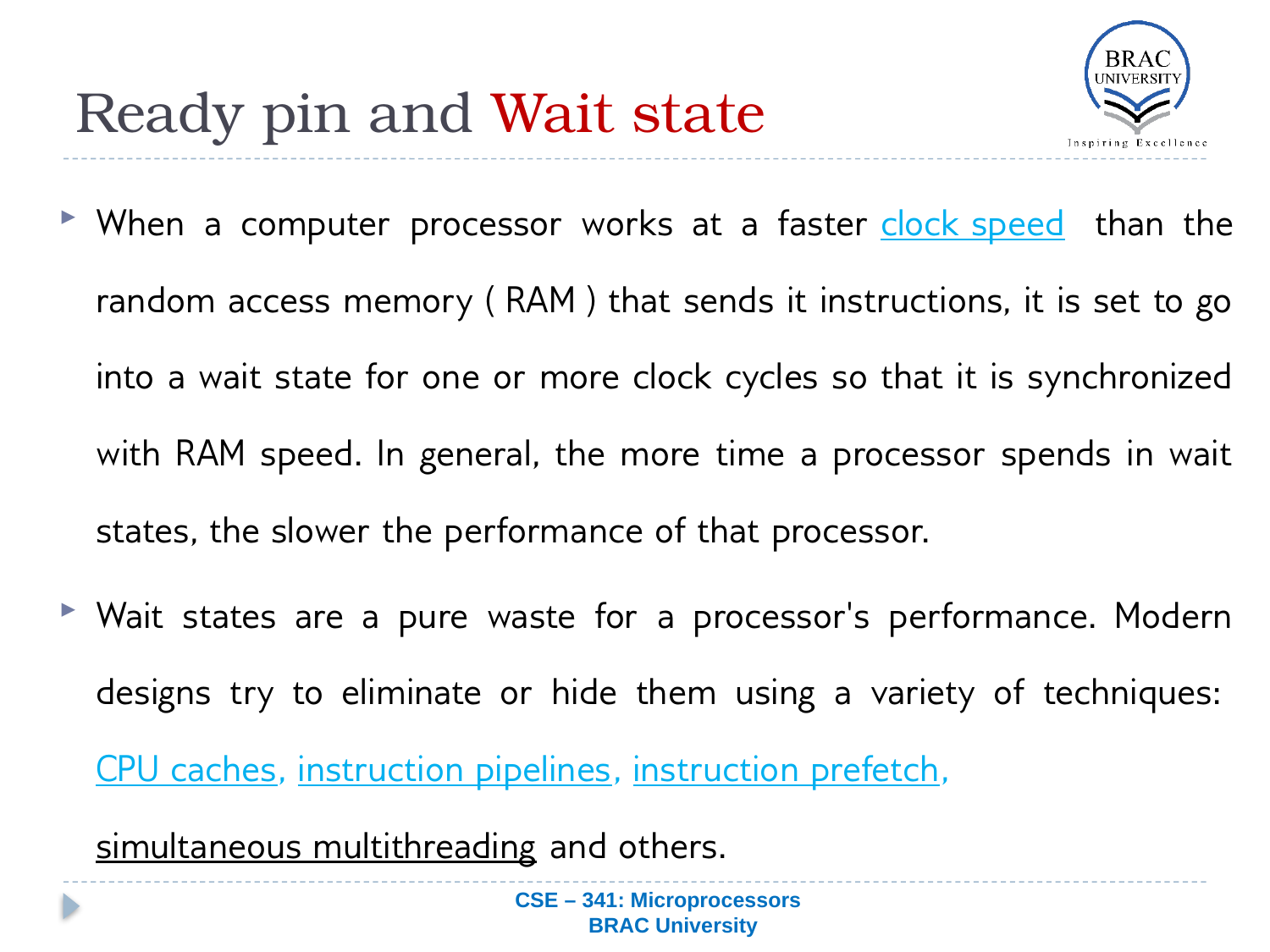

# Ready pin and Wait state
When a computer processor works at a faster clock speed  than the random access memory ( RAM ) that sends it instructions, it is set to go into a wait state for one or more clock cycles so that it is synchronized with RAM speed. In general, the more time a processor spends in wait states, the slower the performance of that processor.
Wait states are a pure waste for a processor's performance. Modern designs try to eliminate or hide them using a variety of techniques: CPU caches, instruction pipelines, instruction prefetch, simultaneous multithreading and others.